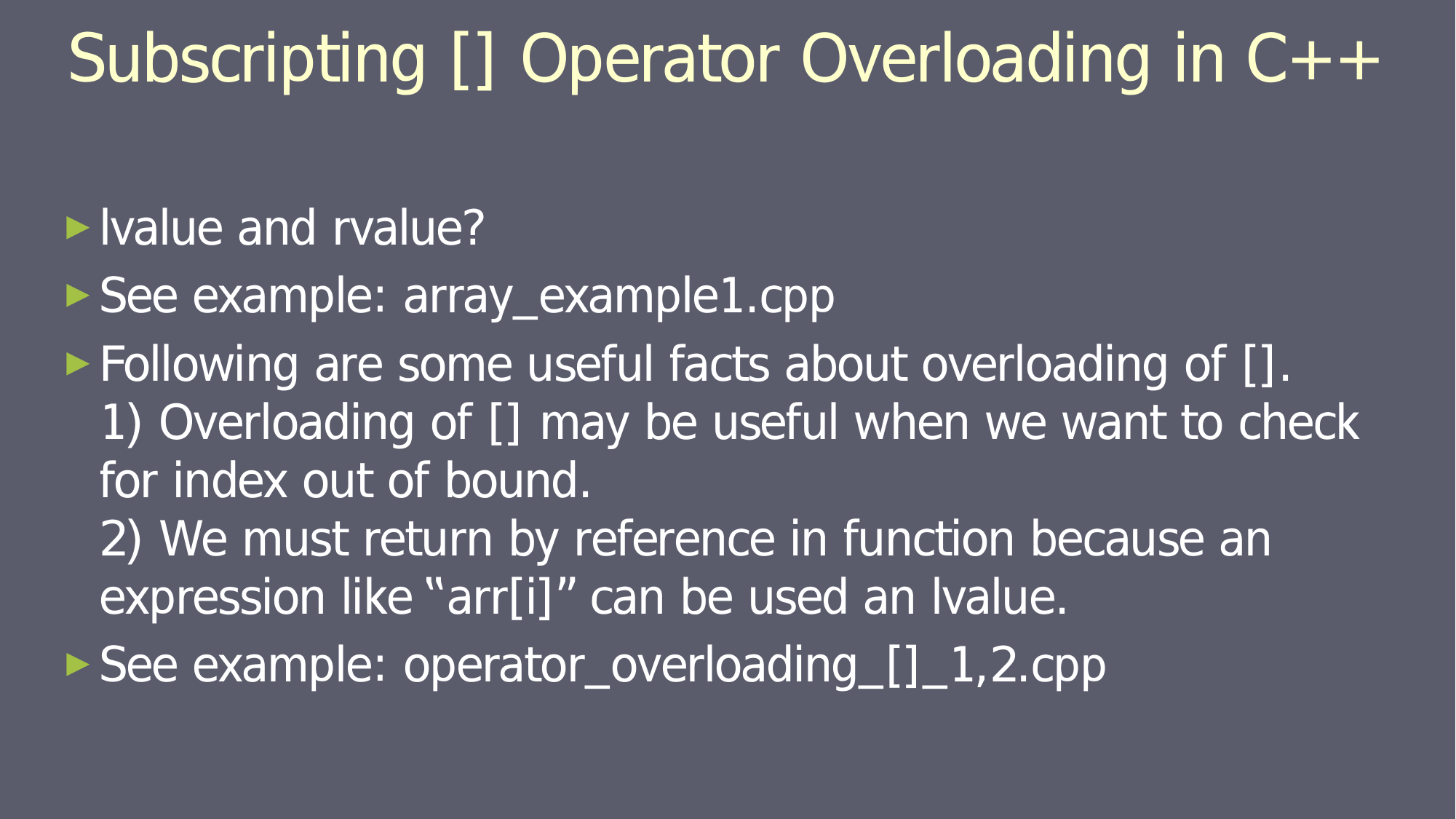

# Subscripting [] Operator Overloading in C++
lvalue and rvalue?
See example: array_example1.cpp
Following are some useful facts about overloading of [].
1) Overloading of [] may be useful when we want to check for index out of bound.
2) We must return by reference in function because an expression like “arr[i]” can be used an lvalue.
See example: operator_overloading_[]_1,2.cpp

26